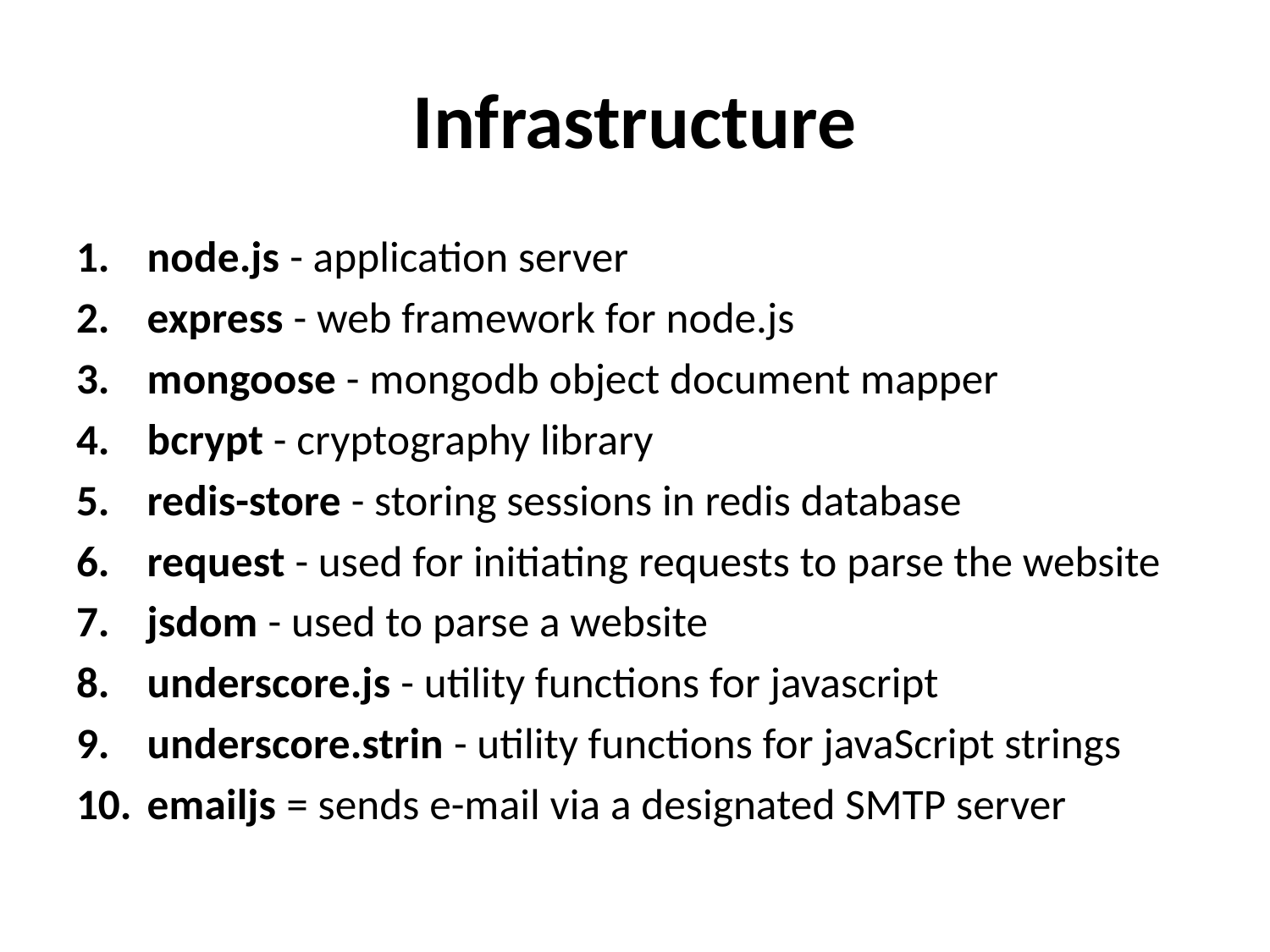

# Infrastructure
node.js - application server
express - web framework for node.js
mongoose - mongodb object document mapper
bcrypt - cryptography library
redis-store - storing sessions in redis database
request - used for initiating requests to parse the website
jsdom - used to parse a website
underscore.js - utility functions for javascript
underscore.strin - utility functions for javaScript strings
emailjs = sends e-mail via a designated SMTP server